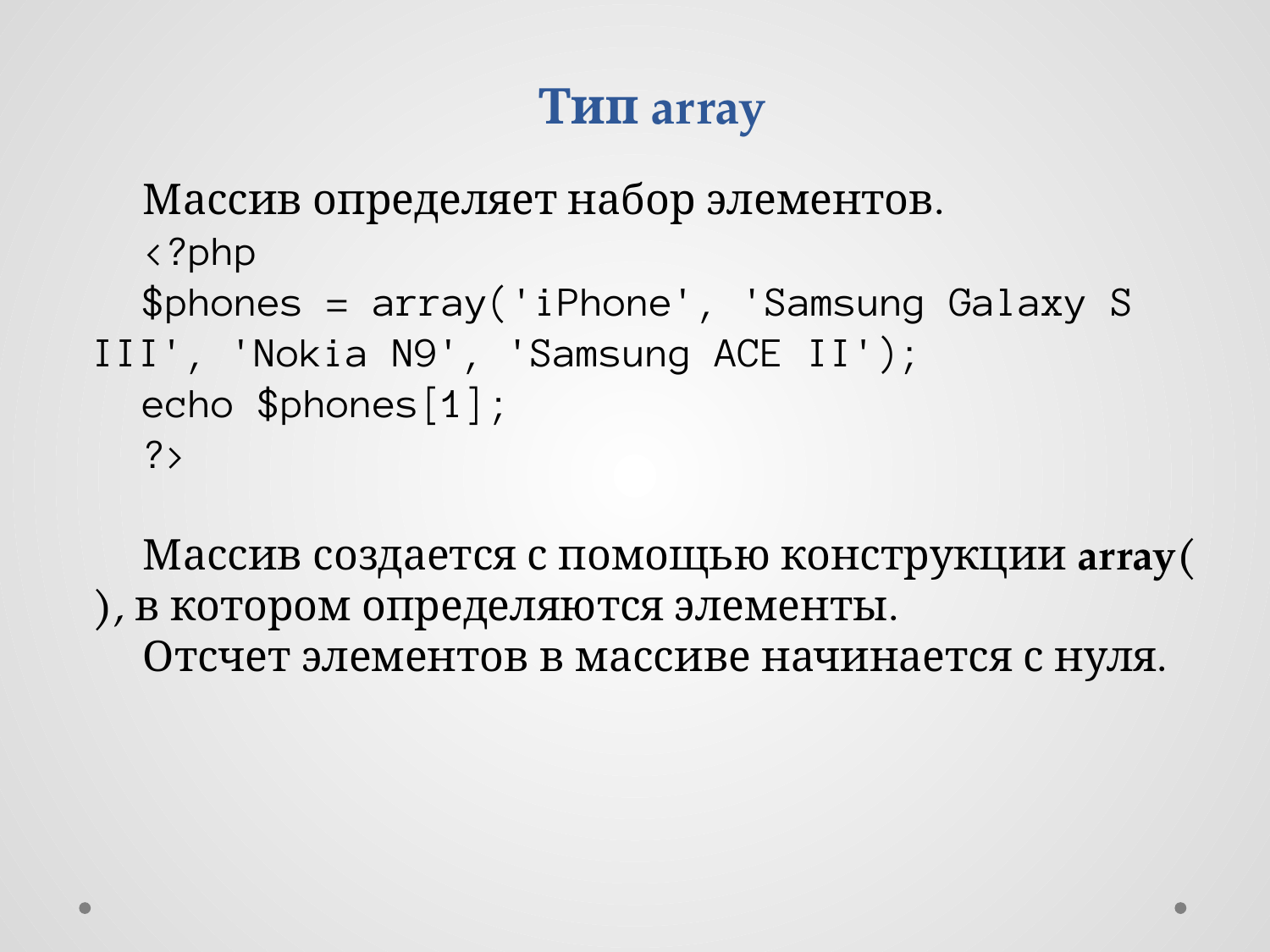

Тип array
Массив определяет набор элементов.
<?php
$phones = array('iPhone', 'Samsung Galaxy S III', 'Nokia N9', 'Samsung ACE II');
echo $phones[1];
?>

Массив создается с помощью конструкции array( ), в котором определяются элементы.
Отсчет элементов в массиве начинается с нуля.